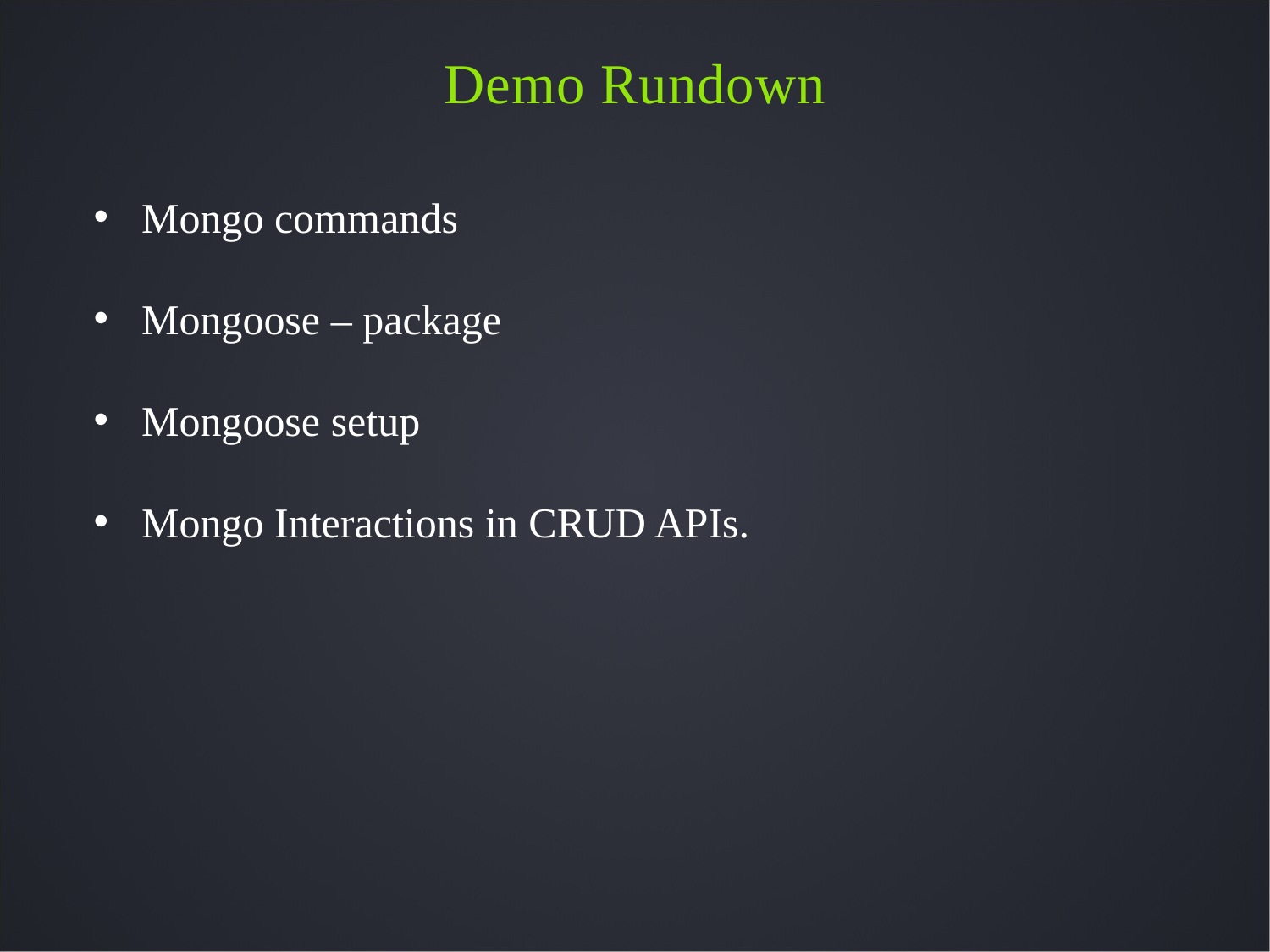

# Demo Rundown
Mongo commands

Mongoose – package

Mongoose setup

Mongo Interactions in CRUD APIs.